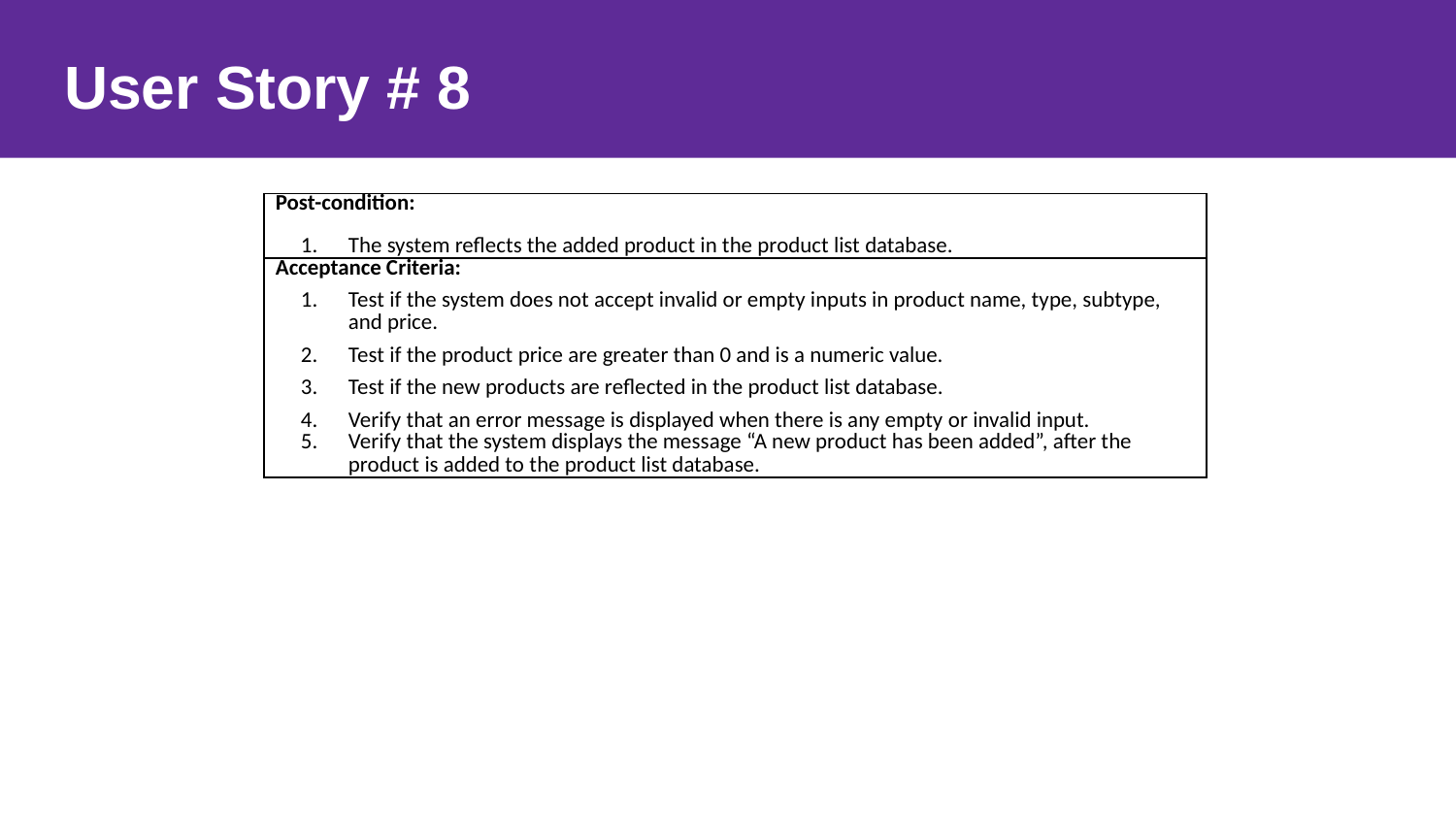

# User Story # 8
| Post-condition: The system reflects the added product in the product list database. |  |
| --- | --- |
| Acceptance Criteria: Test if the system does not accept invalid or empty inputs in product name, type, subtype, and price. Test if the product price are greater than 0 and is a numeric value. Test if the new products are reflected in the product list database. Verify that an error message is displayed when there is any empty or invalid input. Verify that the system displays the message “A new product has been added”, after the product is added to the product list database. |  |